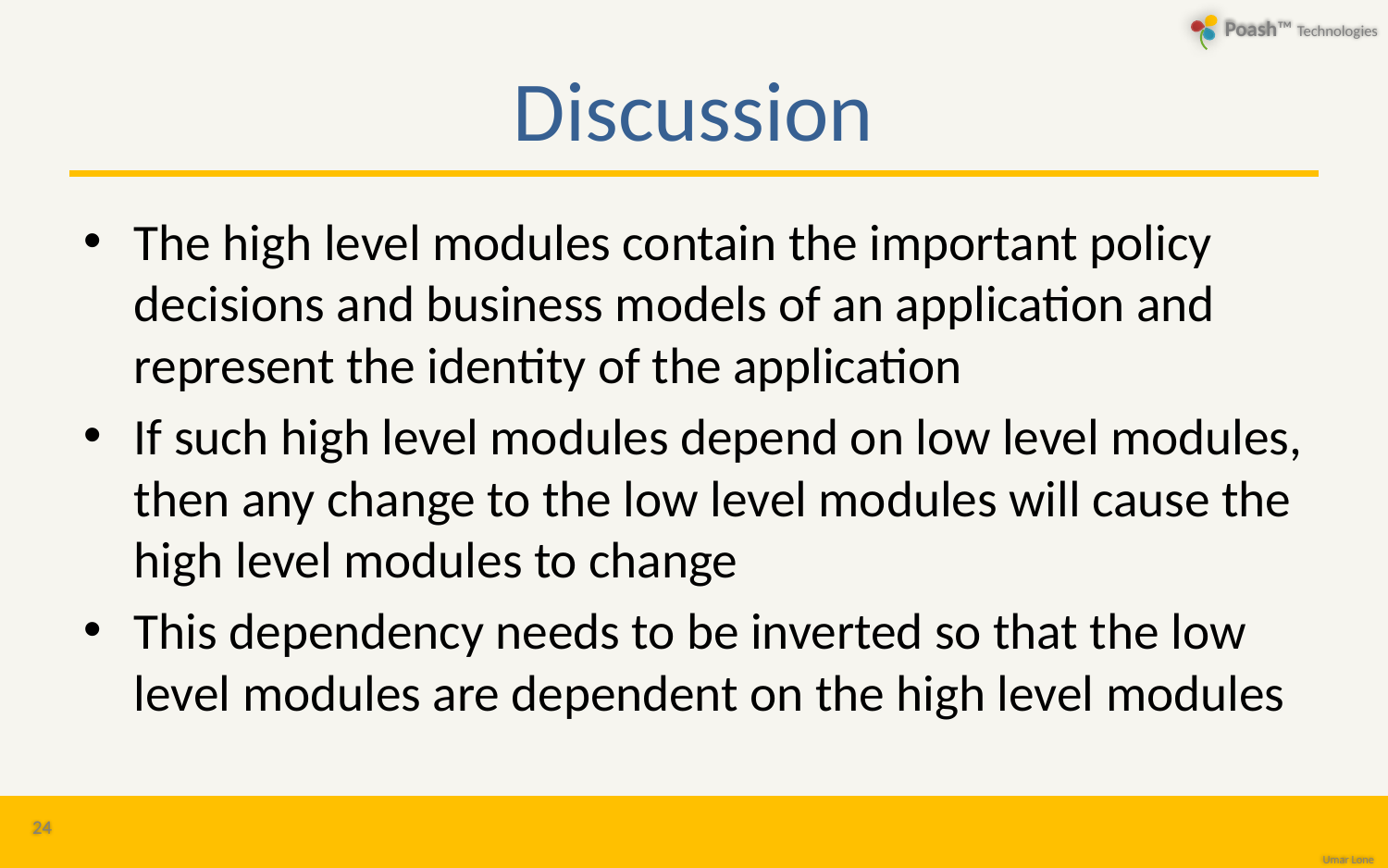

# Discussion
The high level modules contain the important policy decisions and business models of an application and represent the identity of the application
If such high level modules depend on low level modules, then any change to the low level modules will cause the high level modules to change
This dependency needs to be inverted so that the low level modules are dependent on the high level modules
24